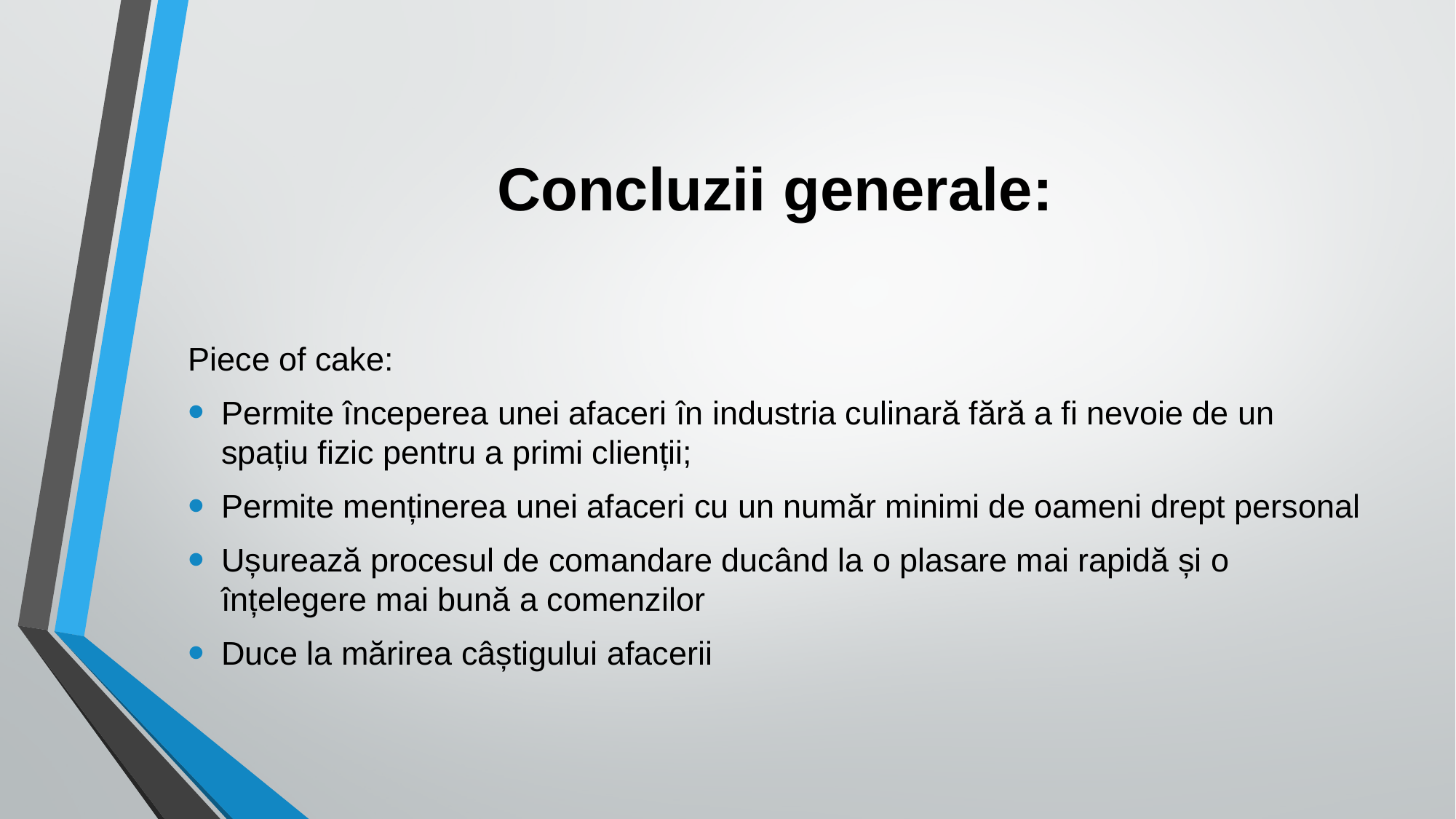

# Concluzii generale:
Piece of cake:
Permite începerea unei afaceri în industria culinară fără a fi nevoie de un spațiu fizic pentru a primi clienții;
Permite menținerea unei afaceri cu un număr minimi de oameni drept personal
Ușurează procesul de comandare ducând la o plasare mai rapidă și o înțelegere mai bună a comenzilor
Duce la mărirea câștigului afacerii